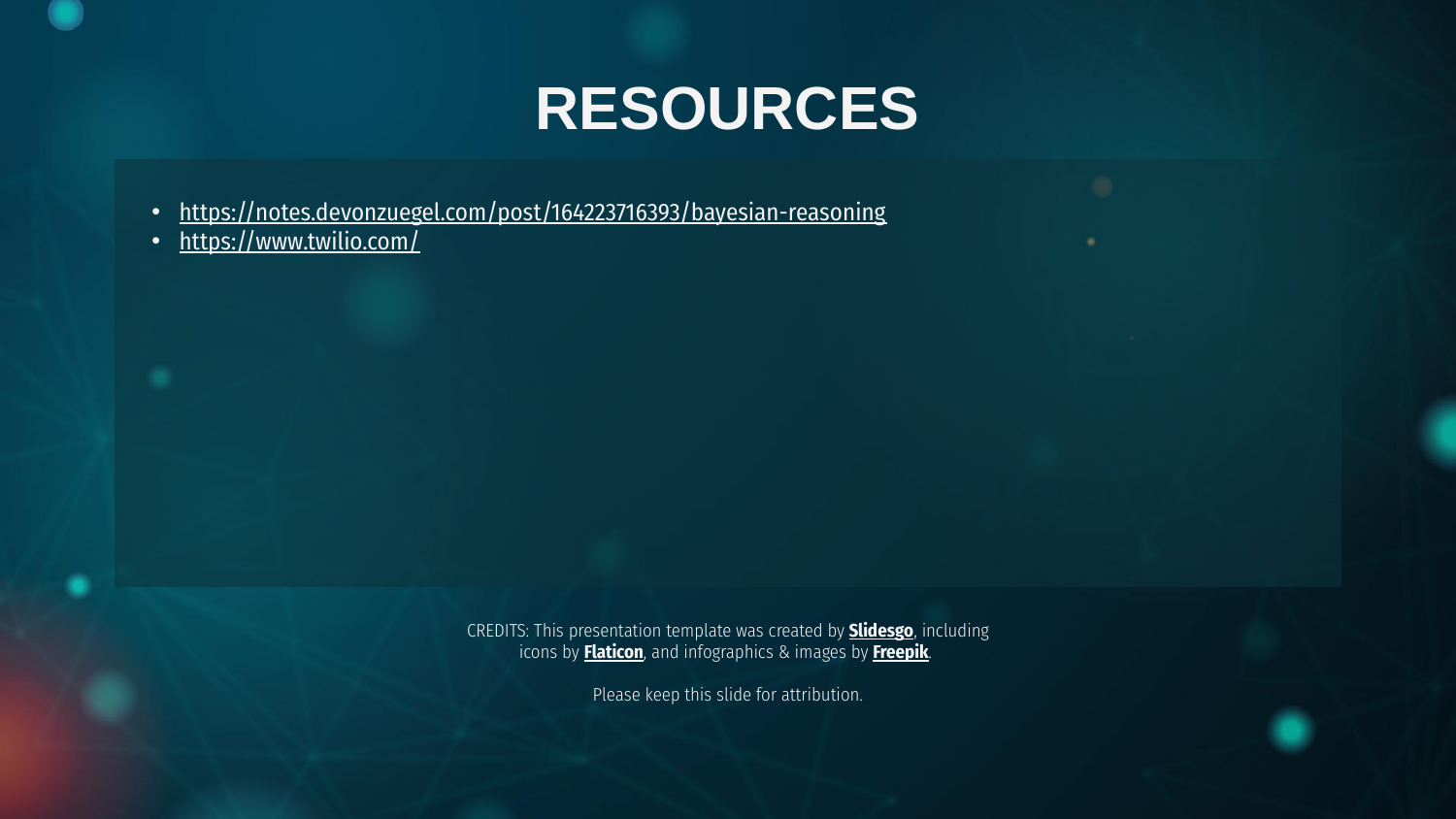

RESOURCES
https://notes.devonzuegel.com/post/164223716393/bayesian-reasoning
https://www.twilio.com/

Please keep this slide for attribution.